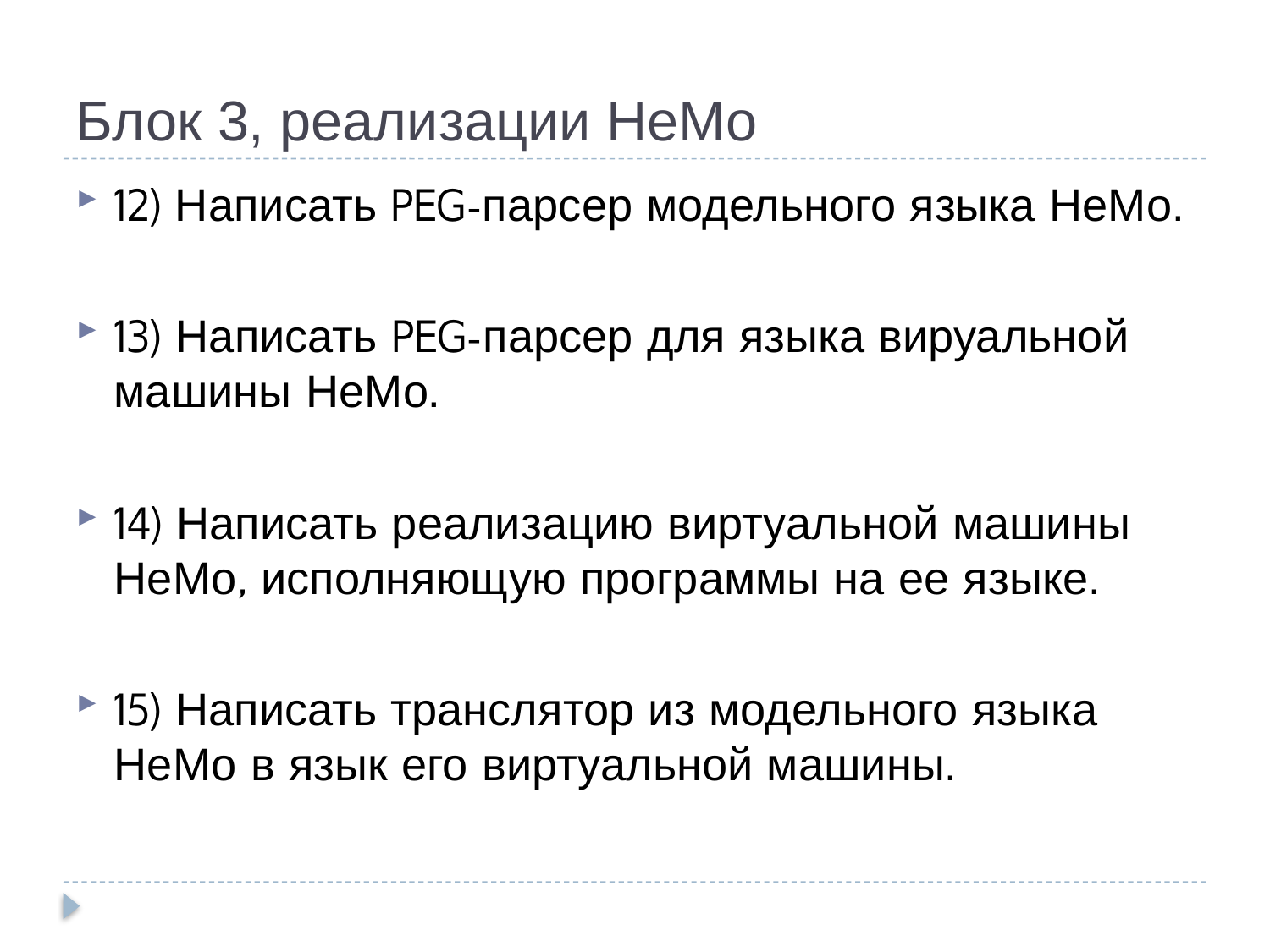

# Блок 3, реализации НеМо
12) Написать PEG-парсер модельного языка НеМо.

13) Написать PEG-парсер для языка вируальной машины НеМо.

14) Написать реализацию виртуальной машины НеМо, исполняющую программы на ее языке.

15) Написать транслятор из модельного языка НеМо в язык его виртуальной машины.